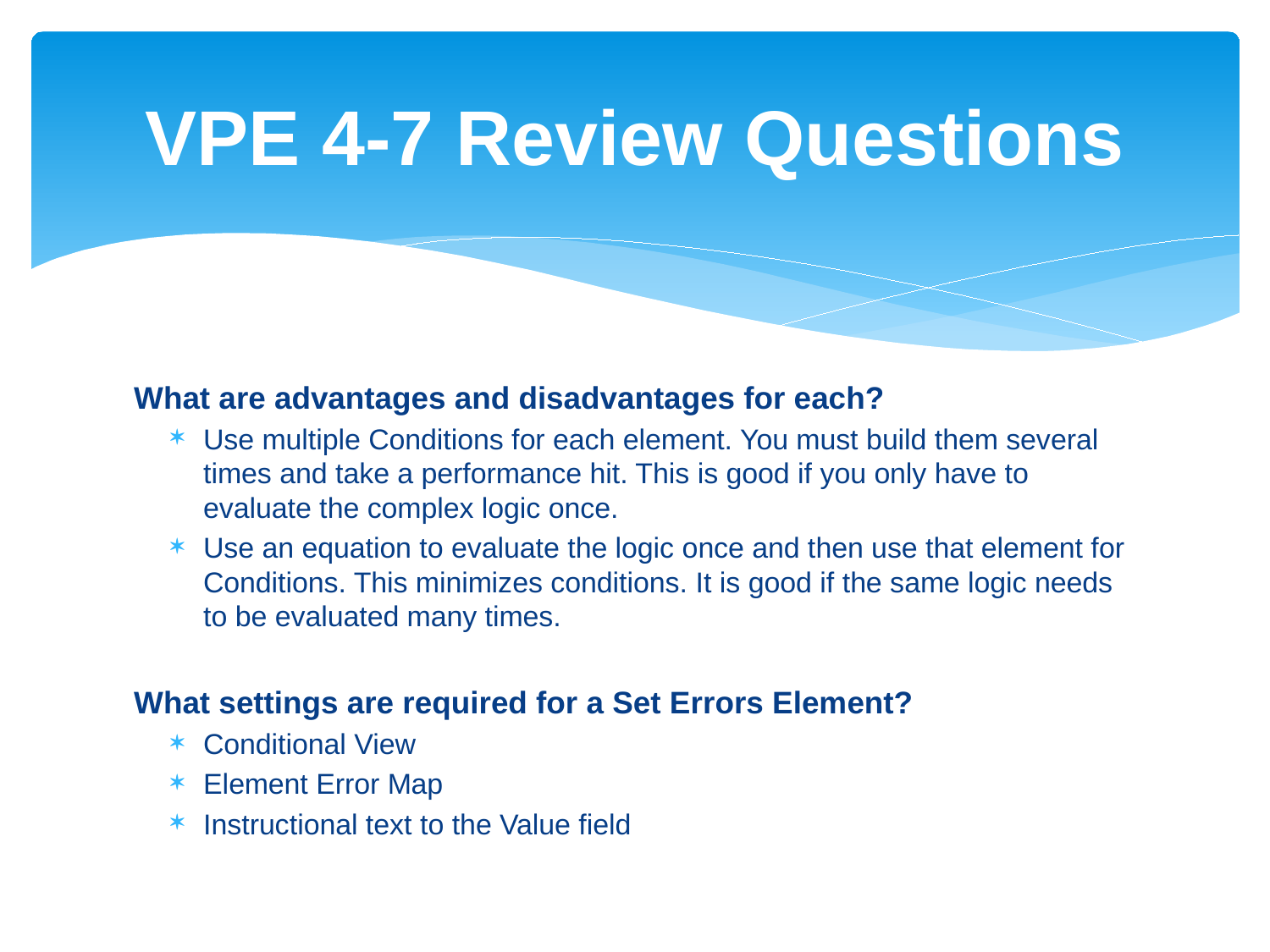

# VPE 4-7 Review Questions
What are advantages and disadvantages for each?
Use multiple Conditions for each element. You must build them several times and take a performance hit. This is good if you only have to evaluate the complex logic once.
Use an equation to evaluate the logic once and then use that element for Conditions. This minimizes conditions. It is good if the same logic needs to be evaluated many times.

What settings are required for a Set Errors Element?
Conditional View
Element Error Map
Instructional text to the Value field